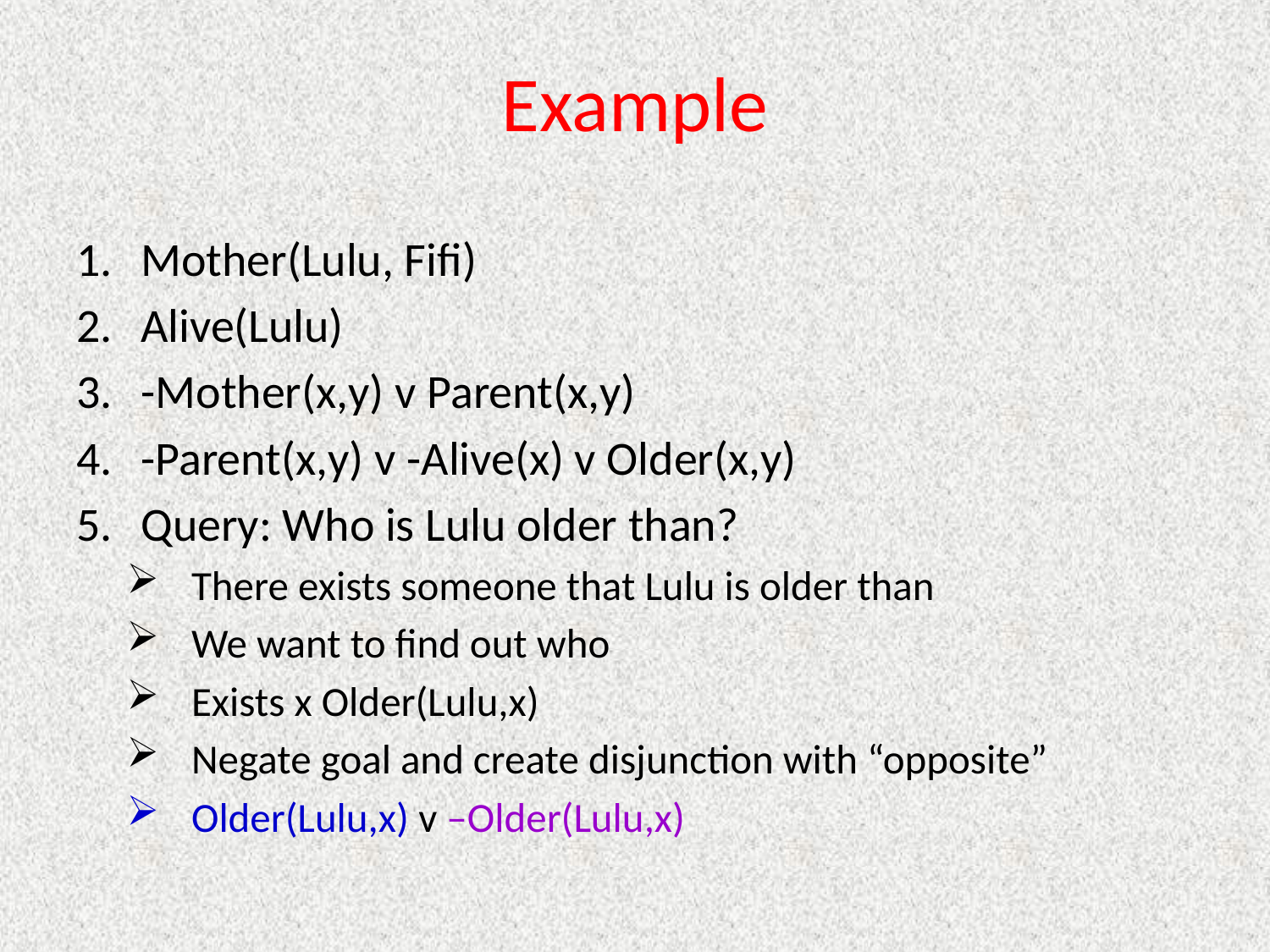

# Example
Mother(Lulu, Fifi)
Alive(Lulu)
-Mother(x,y) v Parent(x,y)
-Parent(x,y) v -Alive(x) v Older(x,y)
Query: Who is Lulu older than?
There exists someone that Lulu is older than
We want to find out who
Exists x Older(Lulu,x)
Negate goal and create disjunction with “opposite”
Older(Lulu,x) v –Older(Lulu,x)